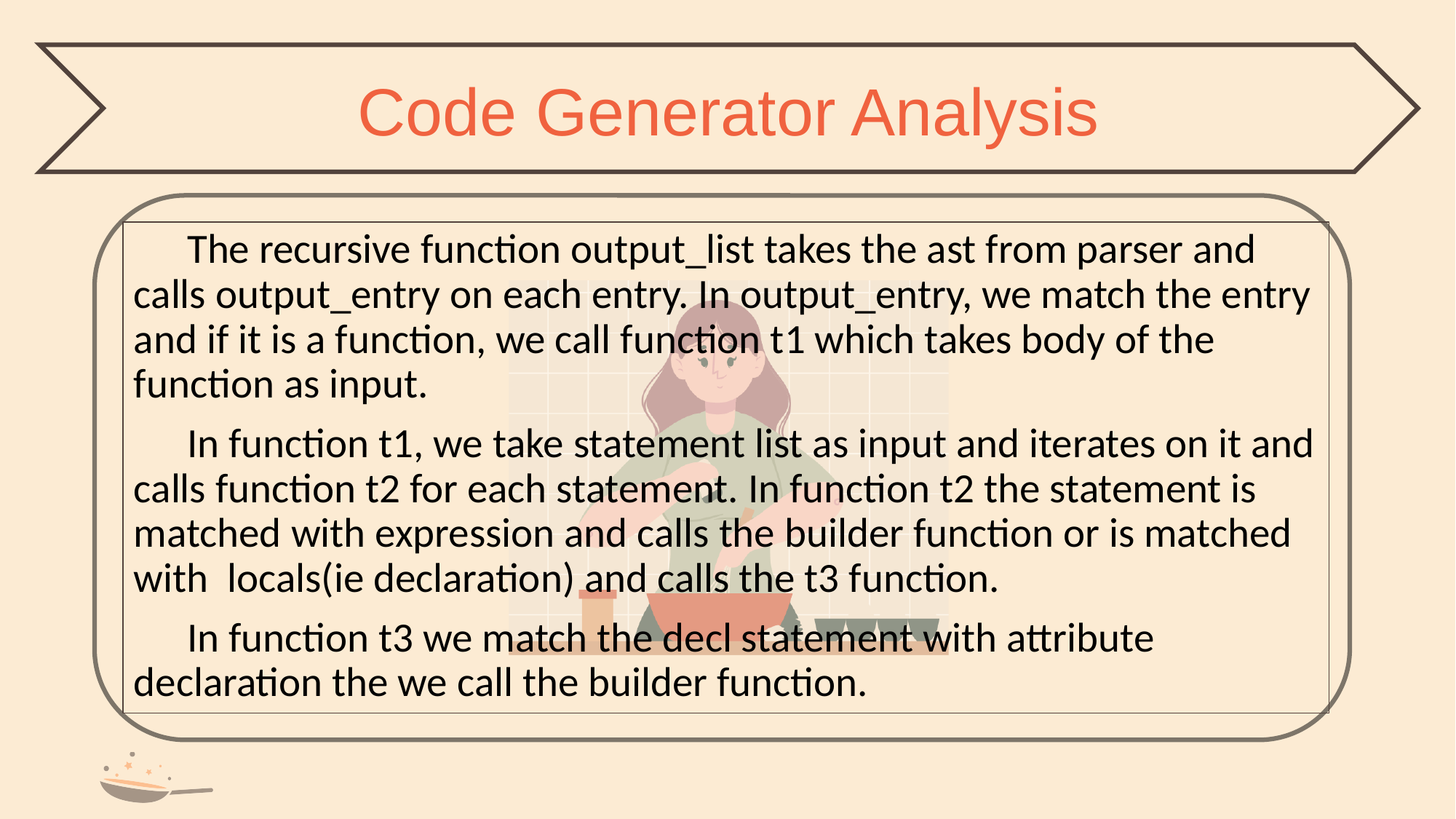

Code Generator Analysis
The recursive function output_list takes the ast from parser and calls output_entry on each entry. In output_entry, we match the entry and if it is a function, we call function t1 which takes body of the function as input.
In function t1, we take statement list as input and iterates on it and calls function t2 for each statement. In function t2 the statement is matched with expression and calls the builder function or is matched with  locals(ie declaration) and calls the t3 function.
In function t3 we match the decl statement with attribute declaration the we call the builder function.